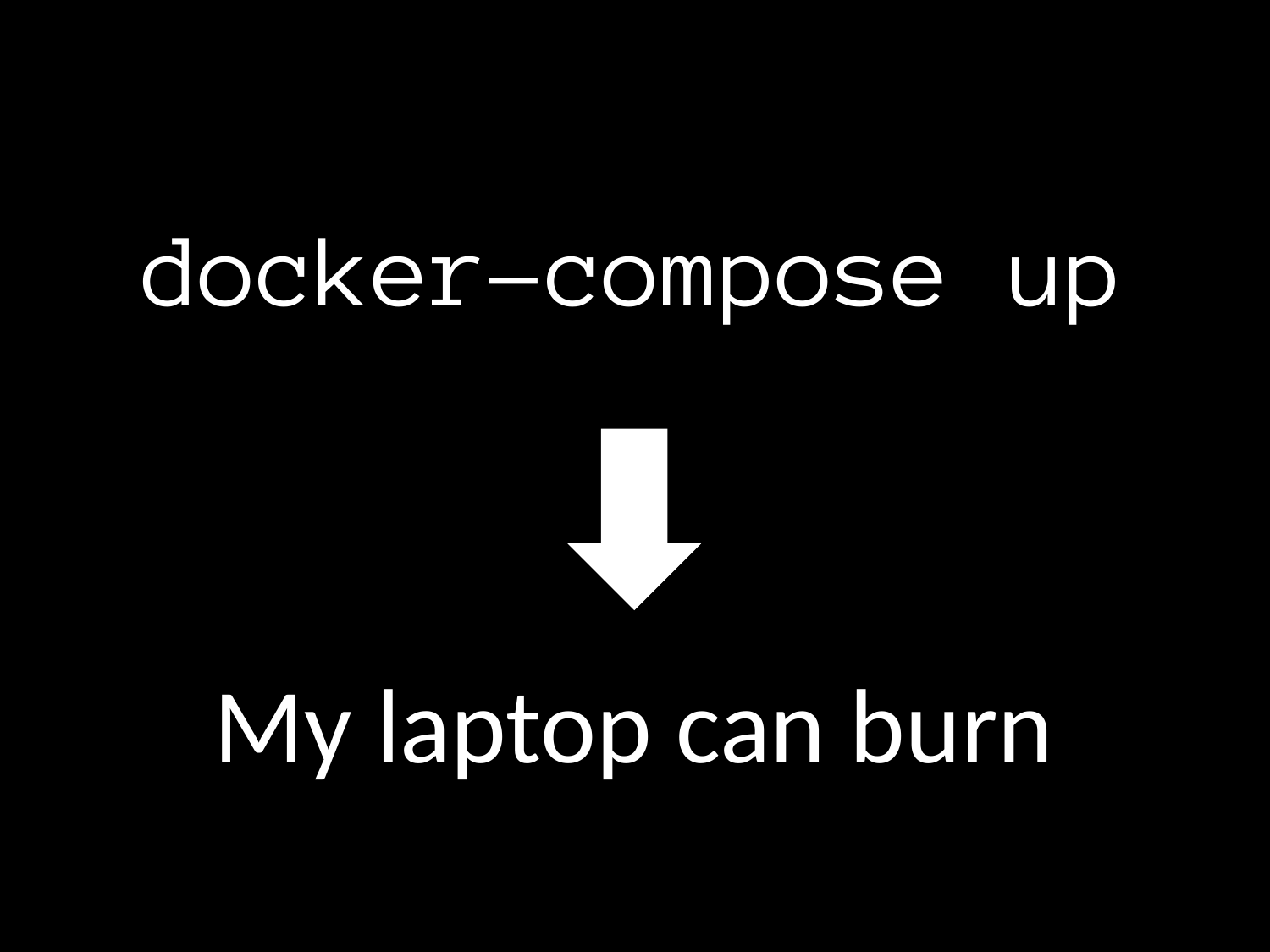

# docker-compose up My laptop can burn